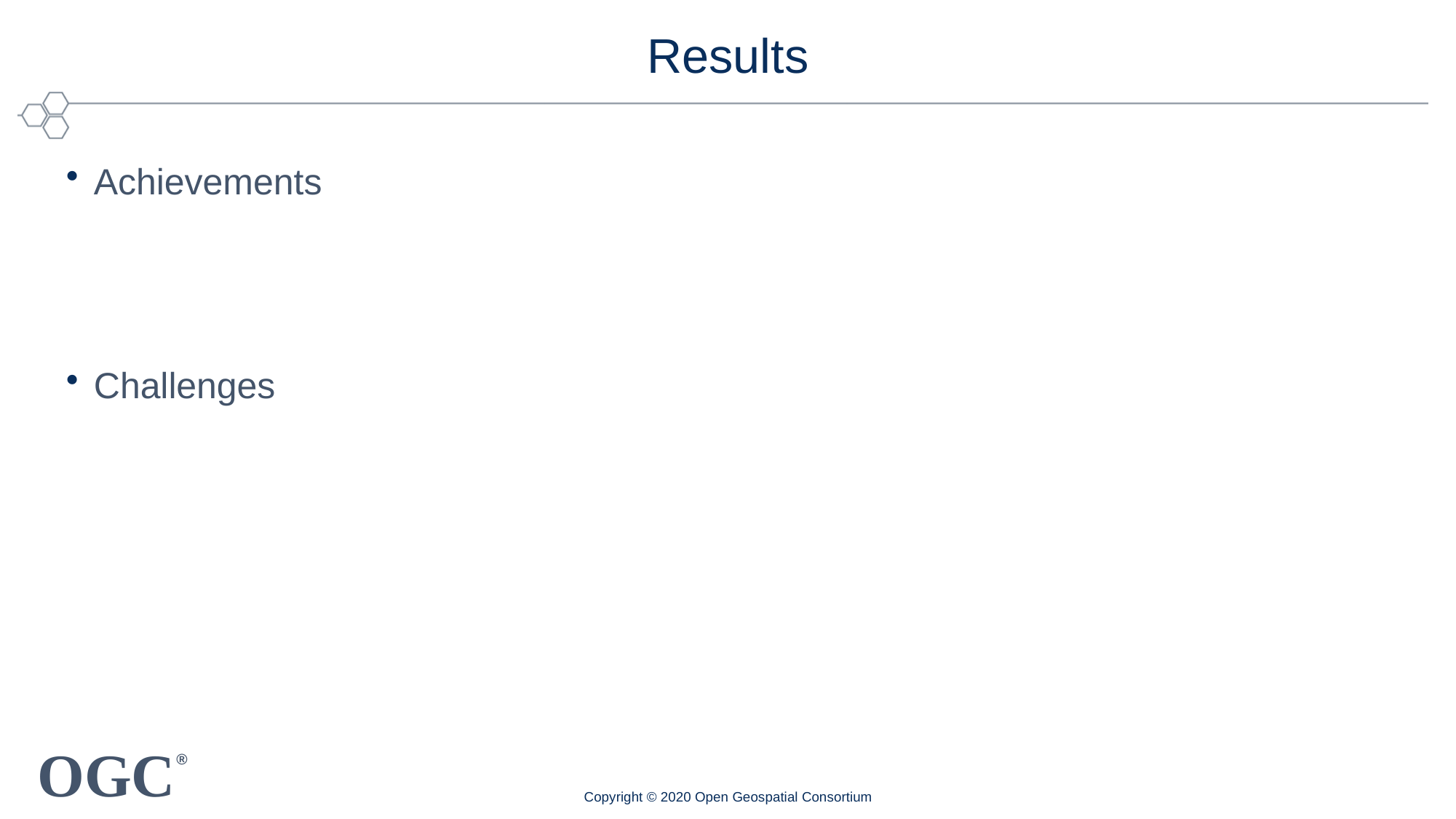

# Results
Achievements

Challenges
Copyright © 2020 Open Geospatial Consortium